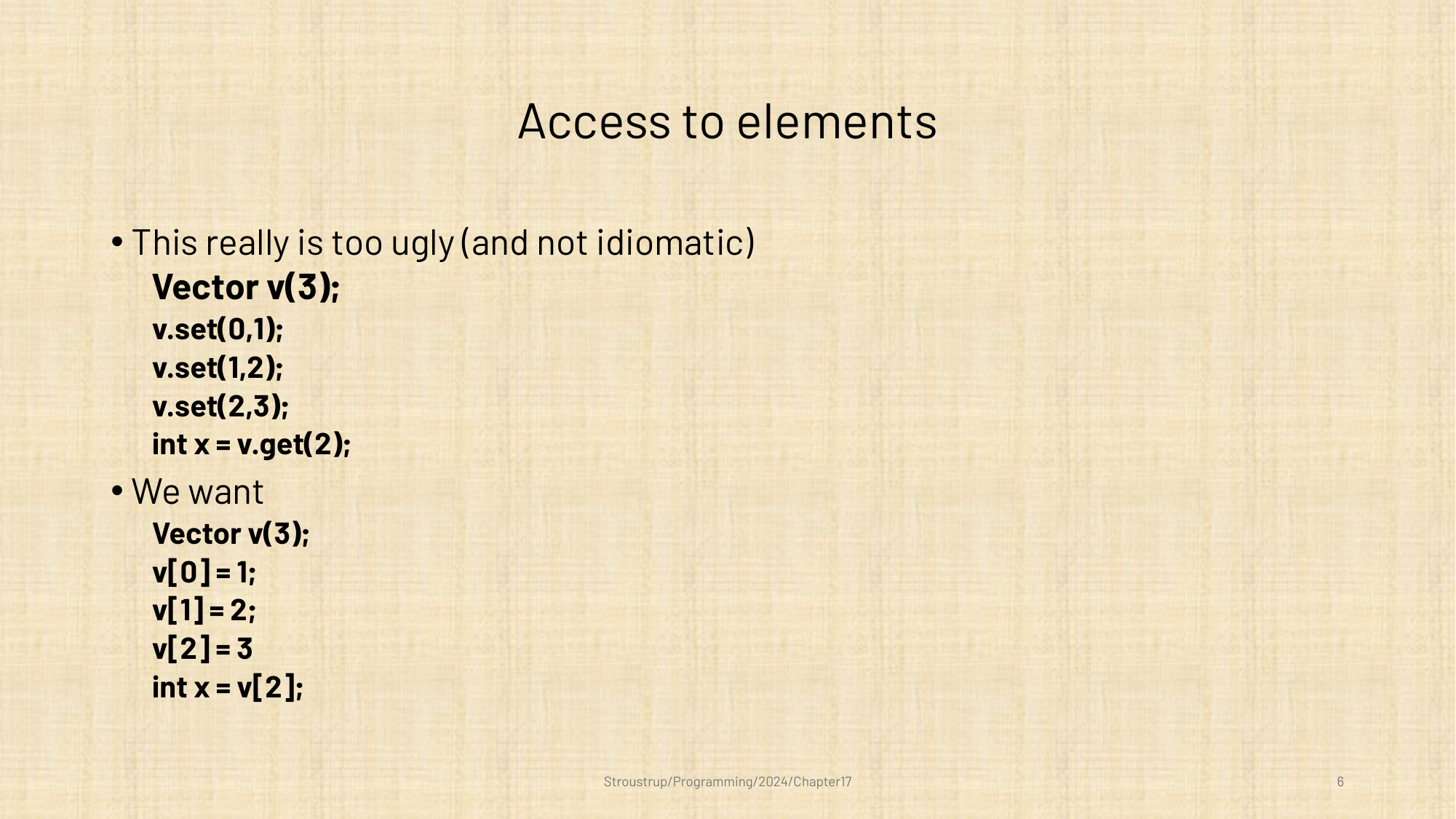

# Access to elements
This really is too ugly (and not idiomatic)
Vector v(3);
v.set(0,1);
v.set(1,2);
v.set(2,3);
int x = v.get(2);
We want
Vector v(3);
v[0] = 1;
v[1] = 2;
v[2] = 3
int x = v[2];
Stroustrup/Programming/2024/Chapter17
6